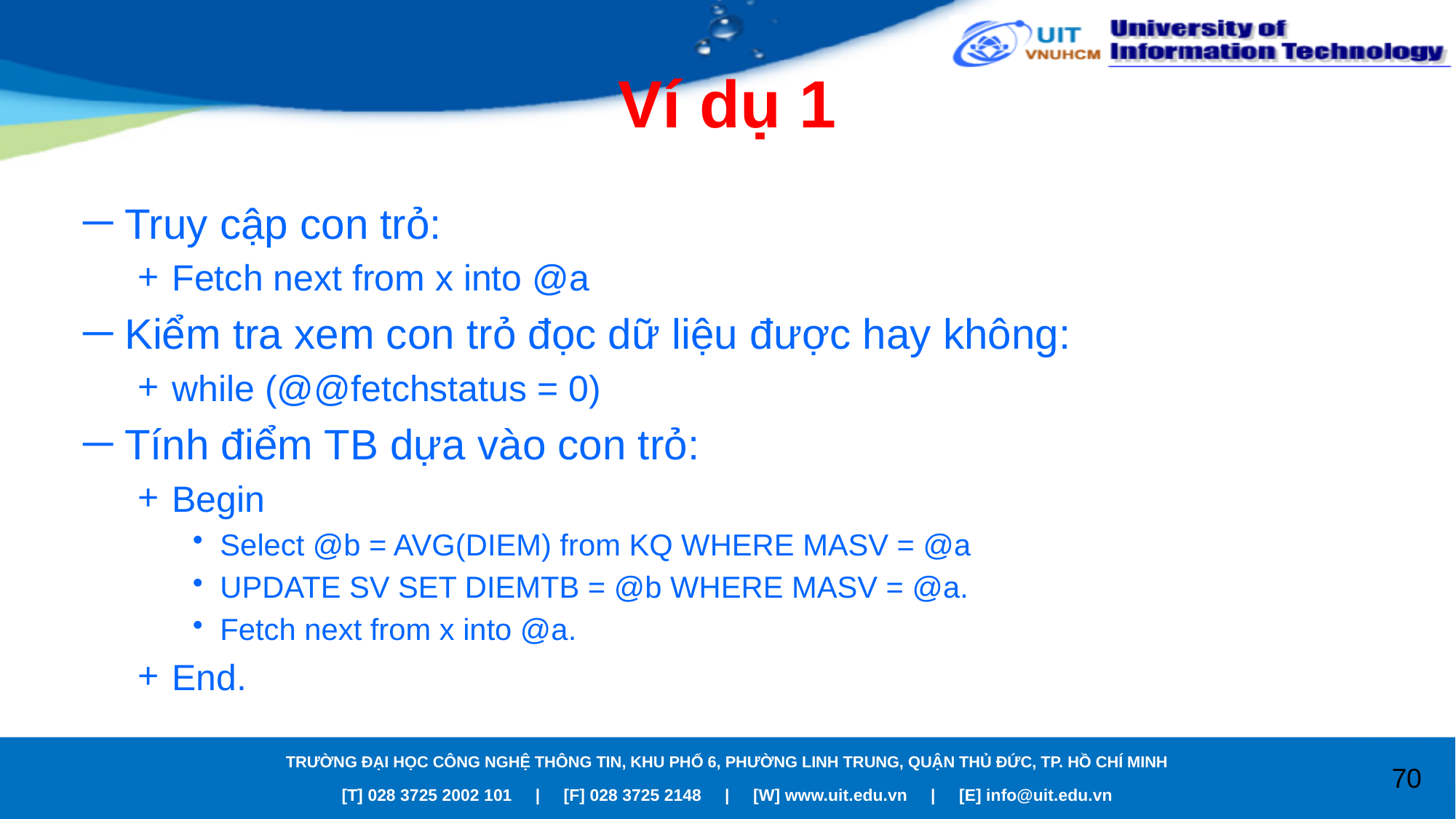

# Ví dụ 1
Truy cập con trỏ:
Fetch next from x into @a
Kiểm tra xem con trỏ đọc dữ liệu được hay không:
while (@@fetchstatus = 0)
Tính điểm TB dựa vào con trỏ:
Begin
Select @b = AVG(DIEM) from KQ WHERE MASV = @a
UPDATE SV SET DIEMTB = @b WHERE MASV = @a.
Fetch next from x into @a.
End.